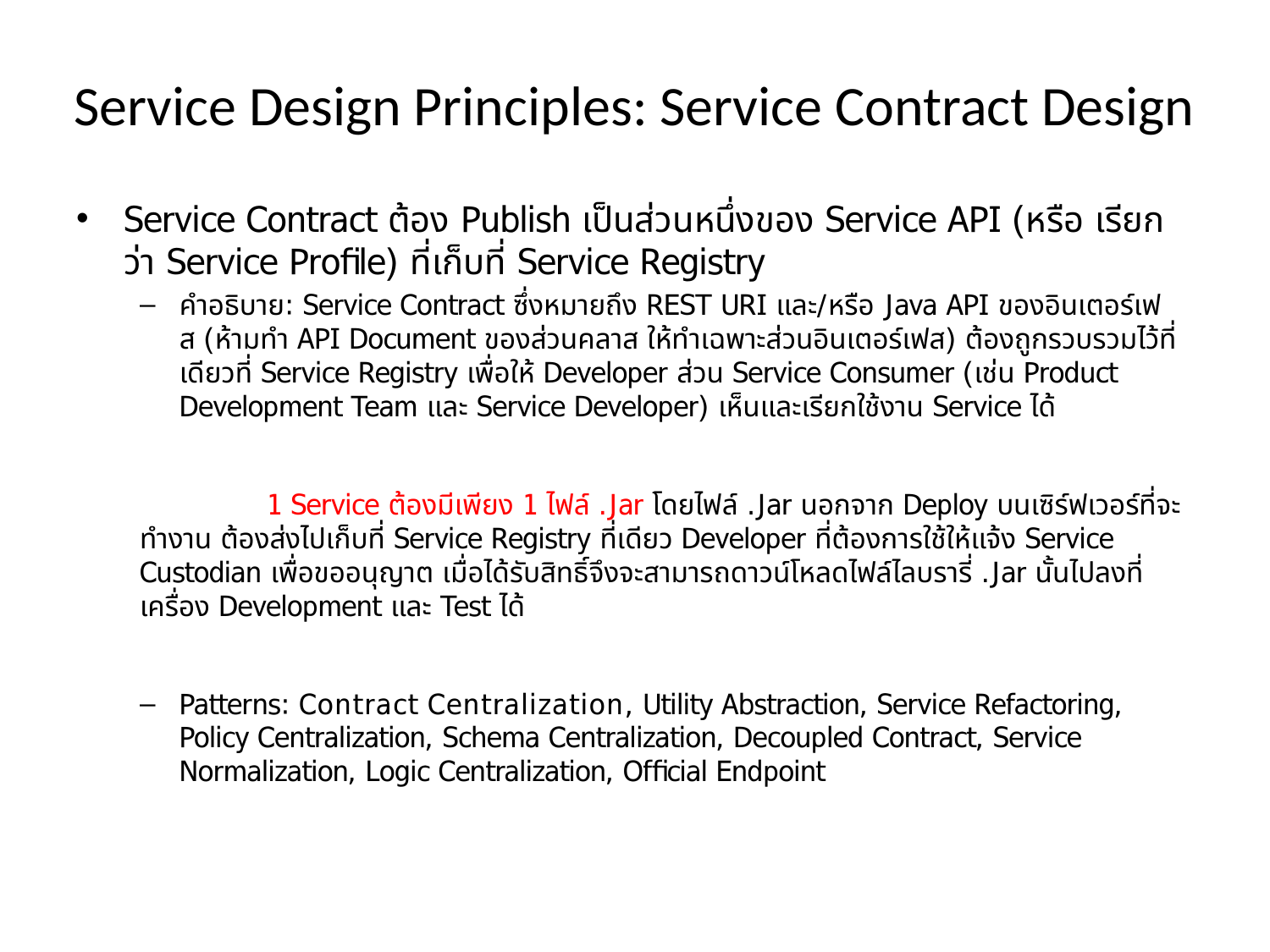

# Service Design Principles: Service Contract Design
Service Contract ต้อง Publish เป็นส่วนหนึ่งของ Service API (หรือ เรียกว่า Service Profile) ที่เก็บที่ Service Registry
คำอธิบาย: Service Contract ซึ่งหมายถึง REST URI และ/หรือ Java API ของอินเตอร์เฟส (ห้ามทำ API Document ของส่วนคลาส ให้ทำเฉพาะส่วนอินเตอร์เฟส) ต้องถูกรวบรวมไว้ที่เดียวที่ Service Registry เพื่อให้ Developer ส่วน Service Consumer (เช่น Product Development Team และ Service Developer) เห็นและเรียกใช้งาน Service ได้

	1 Service ต้องมีเพียง 1 ไฟล์ .Jar โดยไฟล์ .Jar นอกจาก Deploy บนเซิร์ฟเวอร์ที่จะทำงาน ต้องส่งไปเก็บที่ Service Registry ที่เดียว Developer ที่ต้องการใช้ให้แจ้ง Service Custodian เพื่อขออนุญาต เมื่อได้รับสิทธิ์จึงจะสามารถดาวน์โหลดไฟล์ไลบรารี่ .Jar นั้นไปลงที่เครื่อง Development และ Test ได้

Patterns: Contract Centralization, Utility Abstraction, Service Refactoring, Policy Centralization, Schema Centralization, Decoupled Contract, Service Normalization, Logic Centralization, Official Endpoint